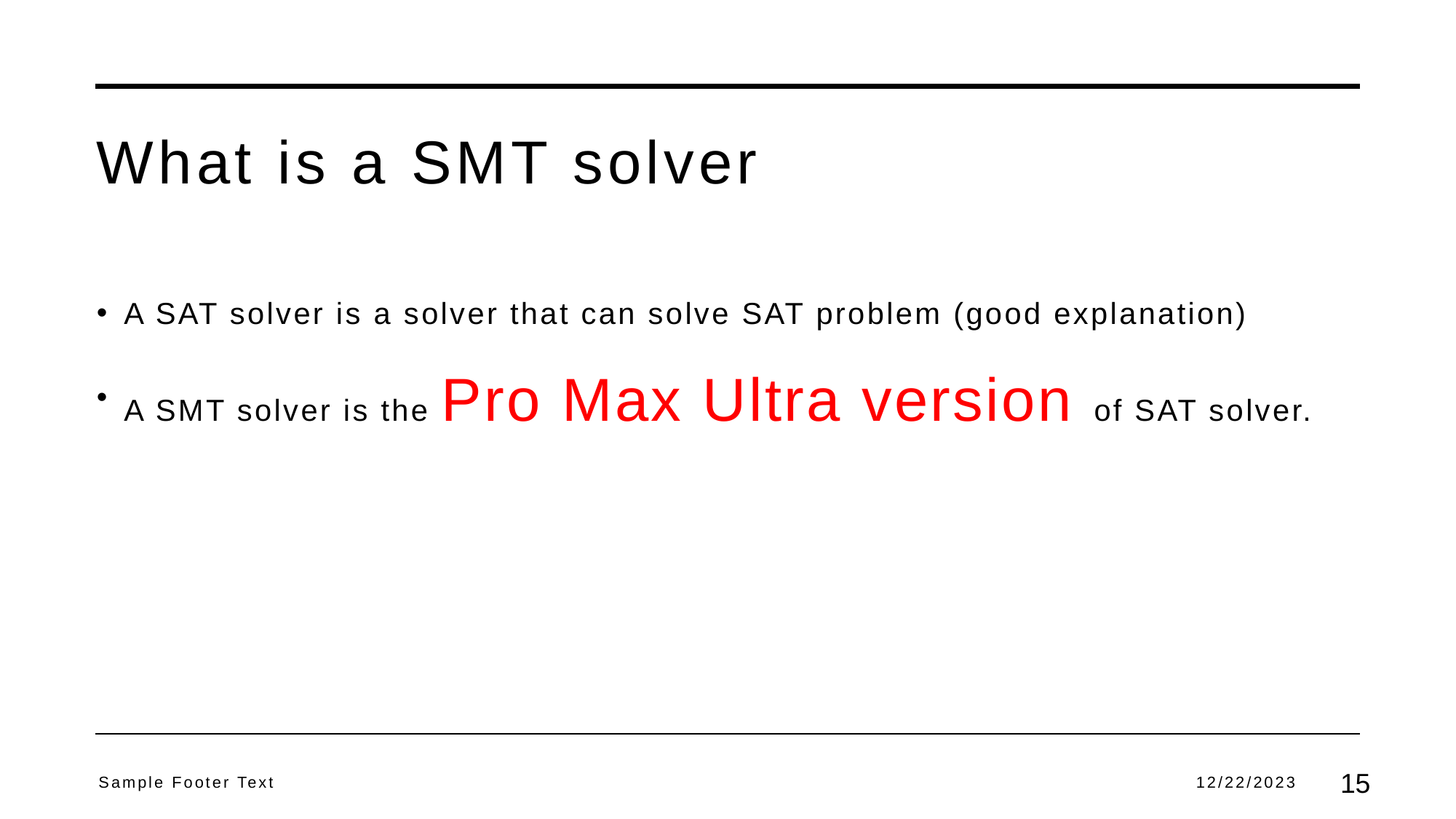

# What is a SMT solver
A SAT solver is a solver that can solve SAT problem (good explanation)
A SMT solver is the Pro Max Ultra version of SAT solver.

Sample Footer Text
12/22/2023
15